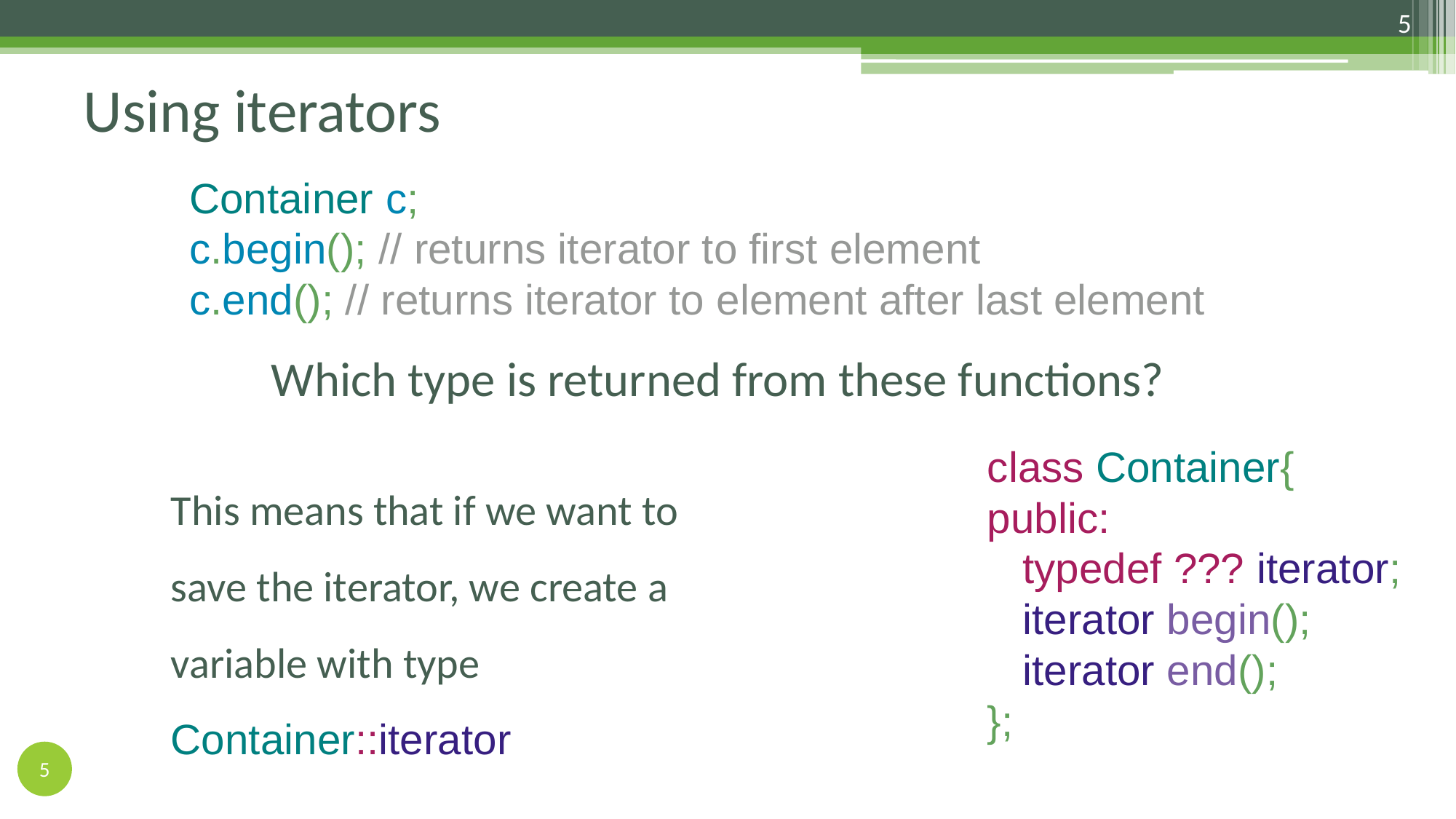

5
Using iterators
Container c;
c.begin(); // returns iterator to first element
c.end(); // returns iterator to element after last element
Which type is returned from these functions?
class Container{
public:
   typedef ??? iterator;
   iterator begin();
   iterator end();
};
This means that if we want to save the iterator, we create a variable with type Container::iterator